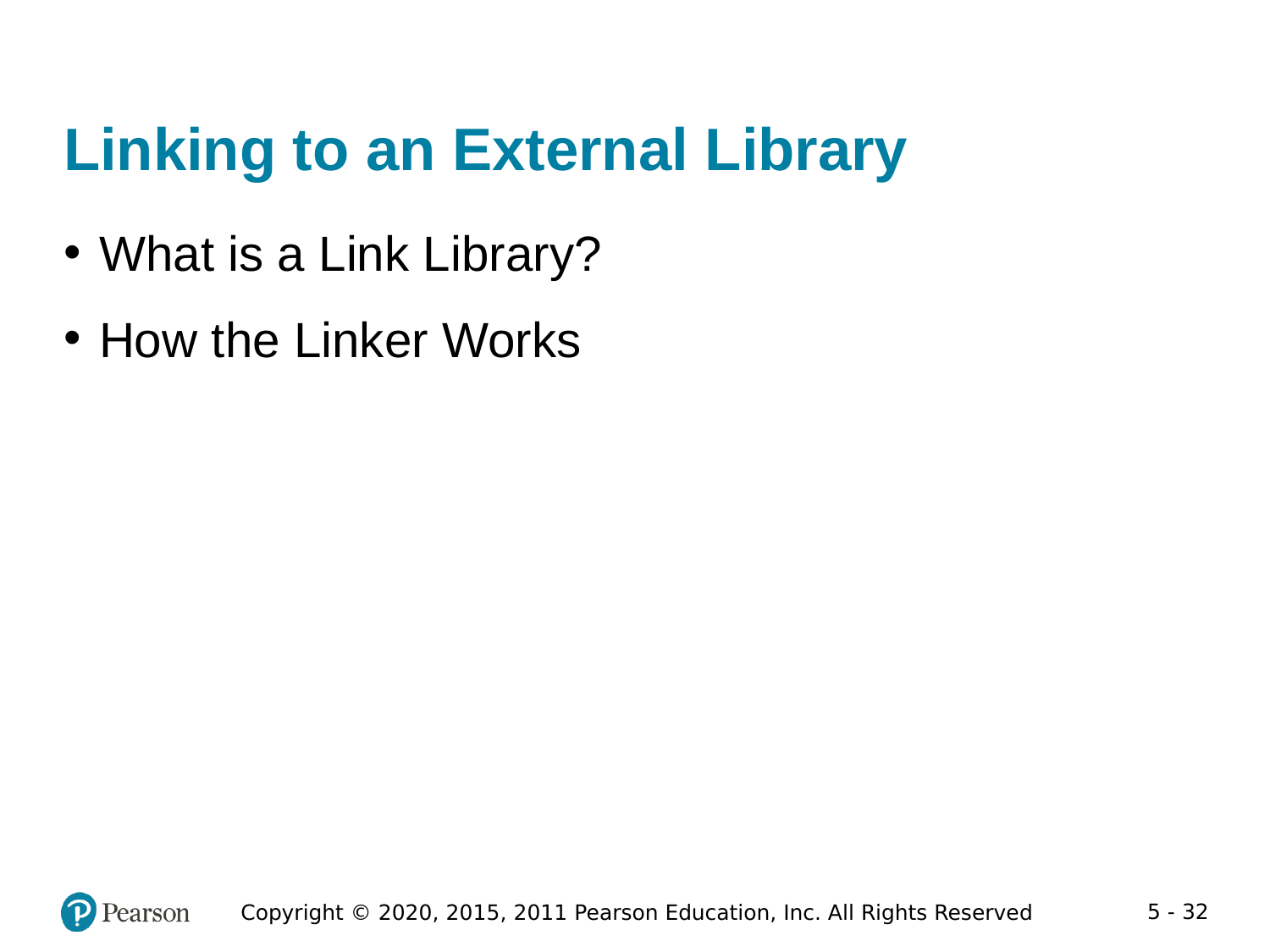

# Linking to an External Library
What is a Link Library?
How the Linker Works